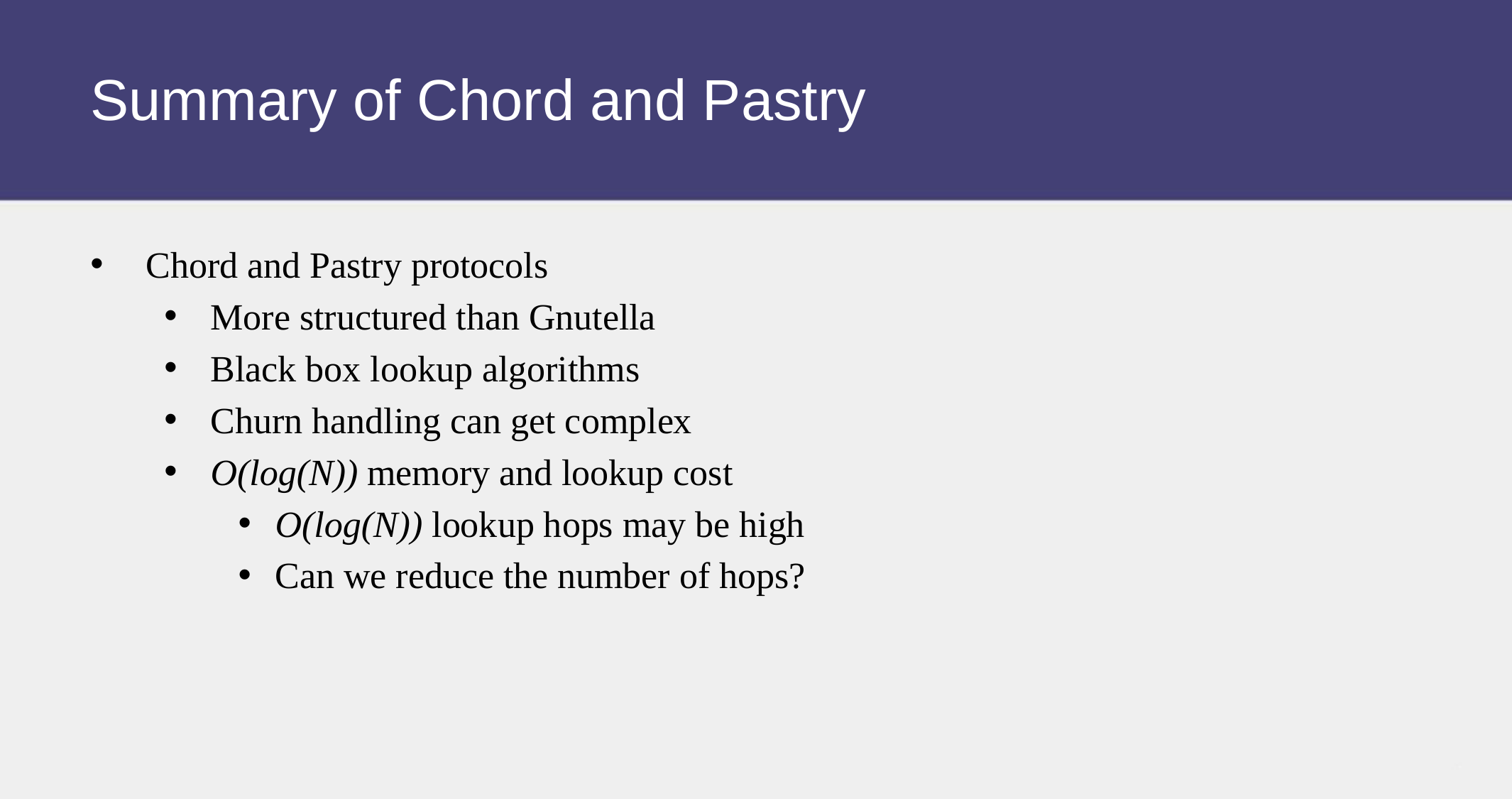

# Summary of Chord and Pastry
Chord and Pastry protocols
More structured than Gnutella
Black box lookup algorithms
Churn handling can get complex
O(log(N)) memory and lookup cost
O(log(N)) lookup hops may be high
Can we reduce the number of hops?